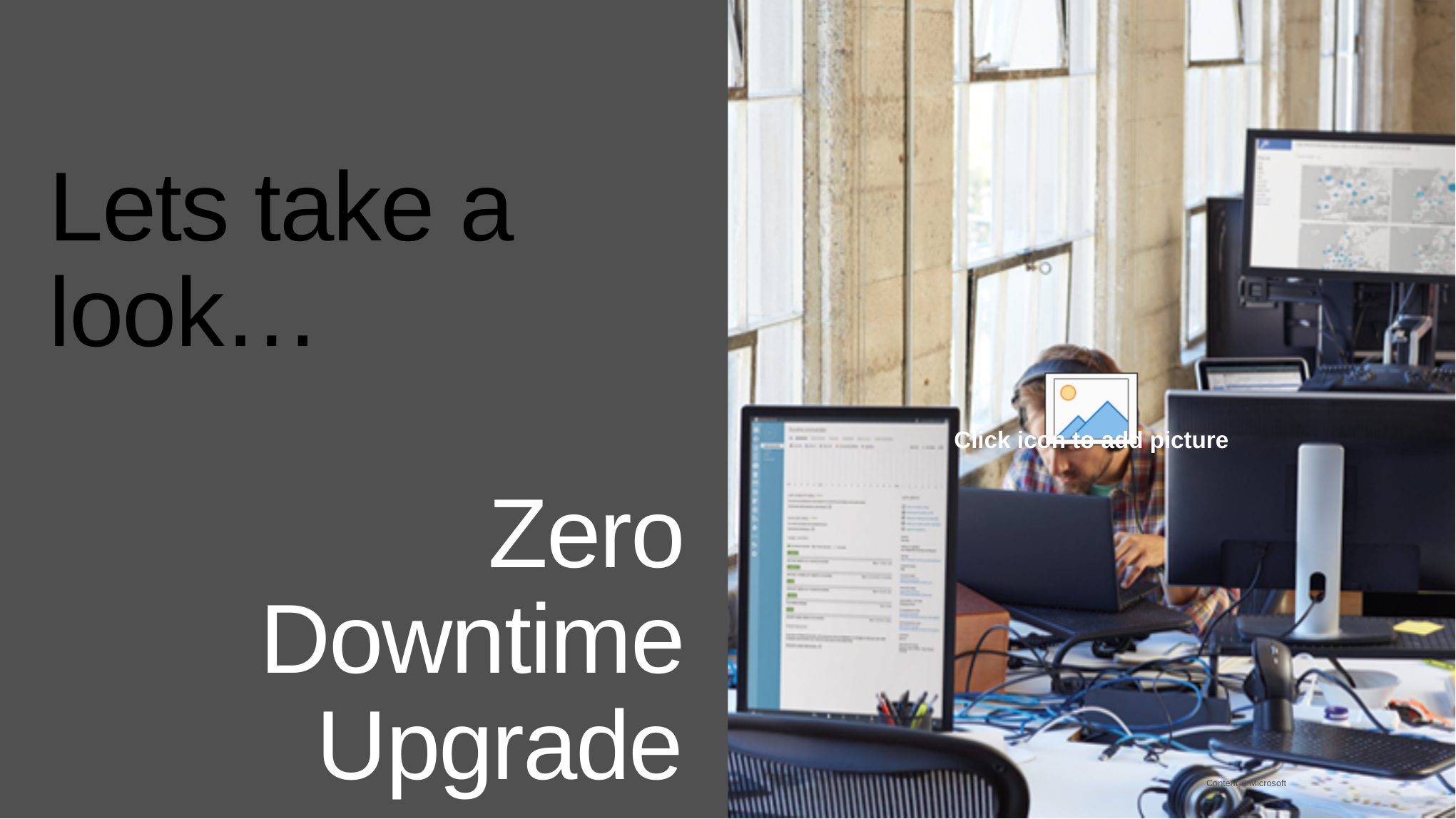

# Lets take a look…
Zero Downtime Upgrade
Content © Microsoft